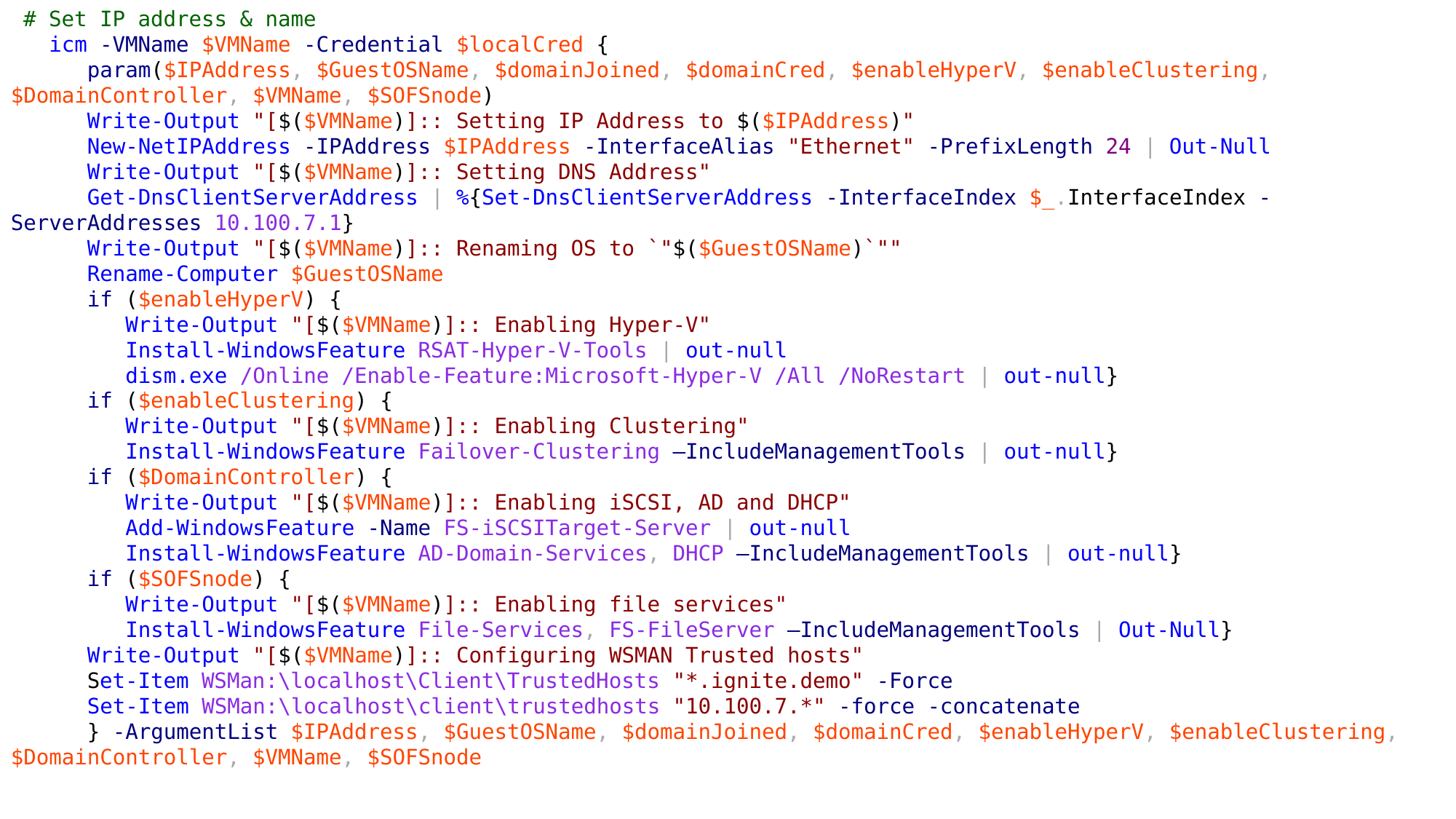

# Set IP address & name
   icm -VMName $VMName -Credential $localCred {
      param($IPAddress, $GuestOSName, $domainJoined, $domainCred, $enableHyperV, $enableClustering, $DomainController, $VMName, $SOFSnode)
      Write-Output "[$($VMName)]:: Setting IP Address to $($IPAddress)"
      New-NetIPAddress -IPAddress $IPAddress -InterfaceAlias "Ethernet" -PrefixLength 24 | Out-Null
      Write-Output "[$($VMName)]:: Setting DNS Address"
      Get-DnsClientServerAddress | %{Set-DnsClientServerAddress -InterfaceIndex $_.InterfaceIndex -ServerAddresses 10.100.7.1}
      Write-Output "[$($VMName)]:: Renaming OS to `"$($GuestOSName)`""
      Rename-Computer $GuestOSName
      if ($enableHyperV) {
         Write-Output "[$($VMName)]:: Enabling Hyper-V"
         Install-WindowsFeature RSAT-Hyper-V-Tools | out-null
         dism.exe /Online /Enable-Feature:Microsoft-Hyper-V /All /NoRestart | out-null}
      if ($enableClustering) {
         Write-Output "[$($VMName)]:: Enabling Clustering"
         Install-WindowsFeature Failover-Clustering –IncludeManagementTools | out-null}
      if ($DomainController) {
         Write-Output "[$($VMName)]:: Enabling iSCSI, AD and DHCP"
         Add-WindowsFeature -Name FS-iSCSITarget-Server | out-null
         Install-WindowsFeature AD-Domain-Services, DHCP –IncludeManagementTools | out-null}
      if ($SOFSnode) {
         Write-Output "[$($VMName)]:: Enabling file services"
         Install-WindowsFeature File-Services, FS-FileServer –IncludeManagementTools | Out-Null}
      Write-Output "[$($VMName)]:: Configuring WSMAN Trusted hosts"
      Set-Item WSMan:\localhost\Client\TrustedHosts "*.ignite.demo" -Force
      Set-Item WSMan:\localhost\client\trustedhosts "10.100.7.*" -force -concatenate
      } -ArgumentList $IPAddress, $GuestOSName, $domainJoined, $domainCred, $enableHyperV, $enableClustering, $DomainController, $VMName, $SOFSnode